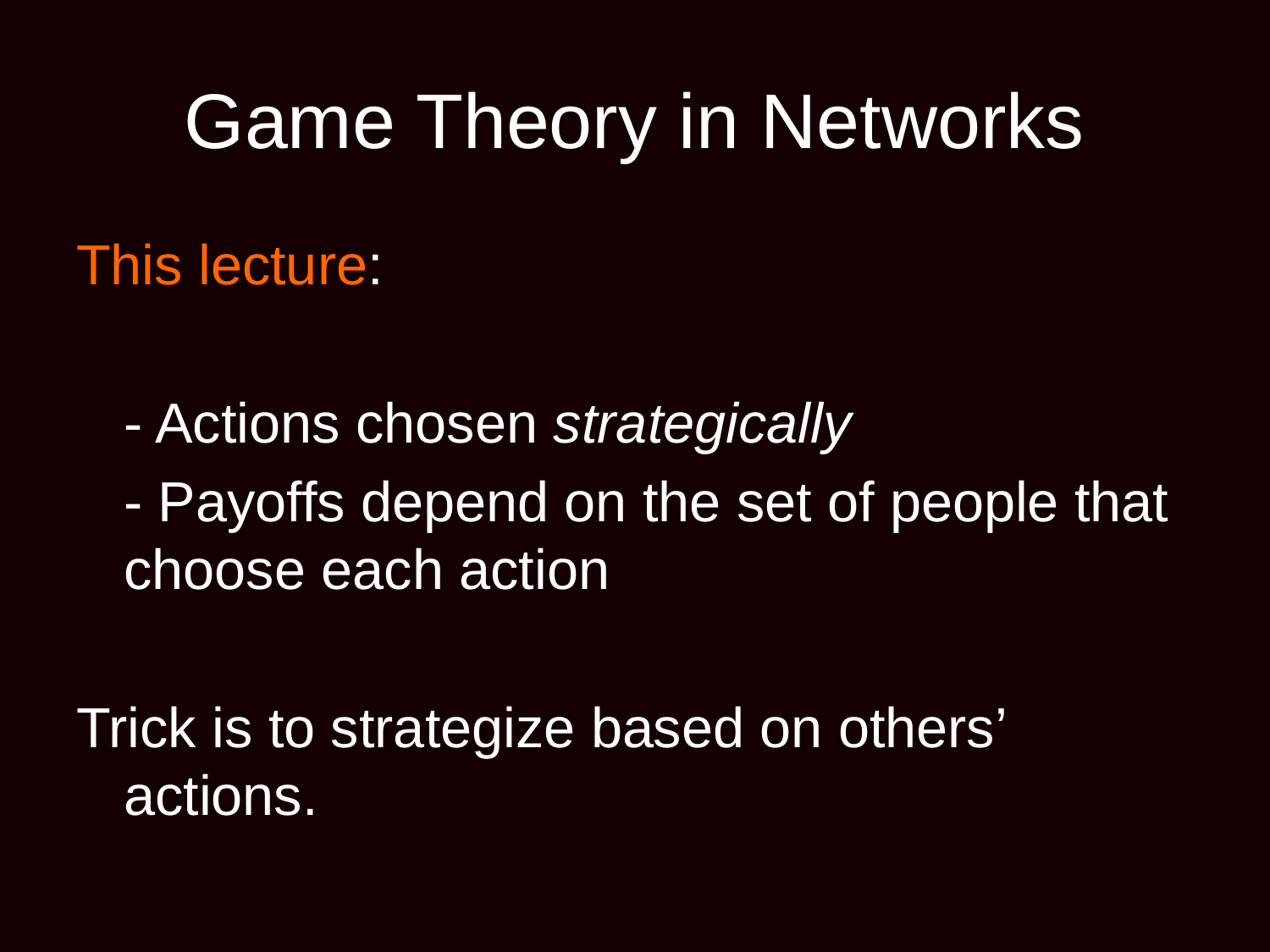

# Game Theory in Networks
This lecture:

	- Actions chosen strategically
	- Payoffs depend on the set of people that choose each action

Trick is to strategize based on others’ actions.